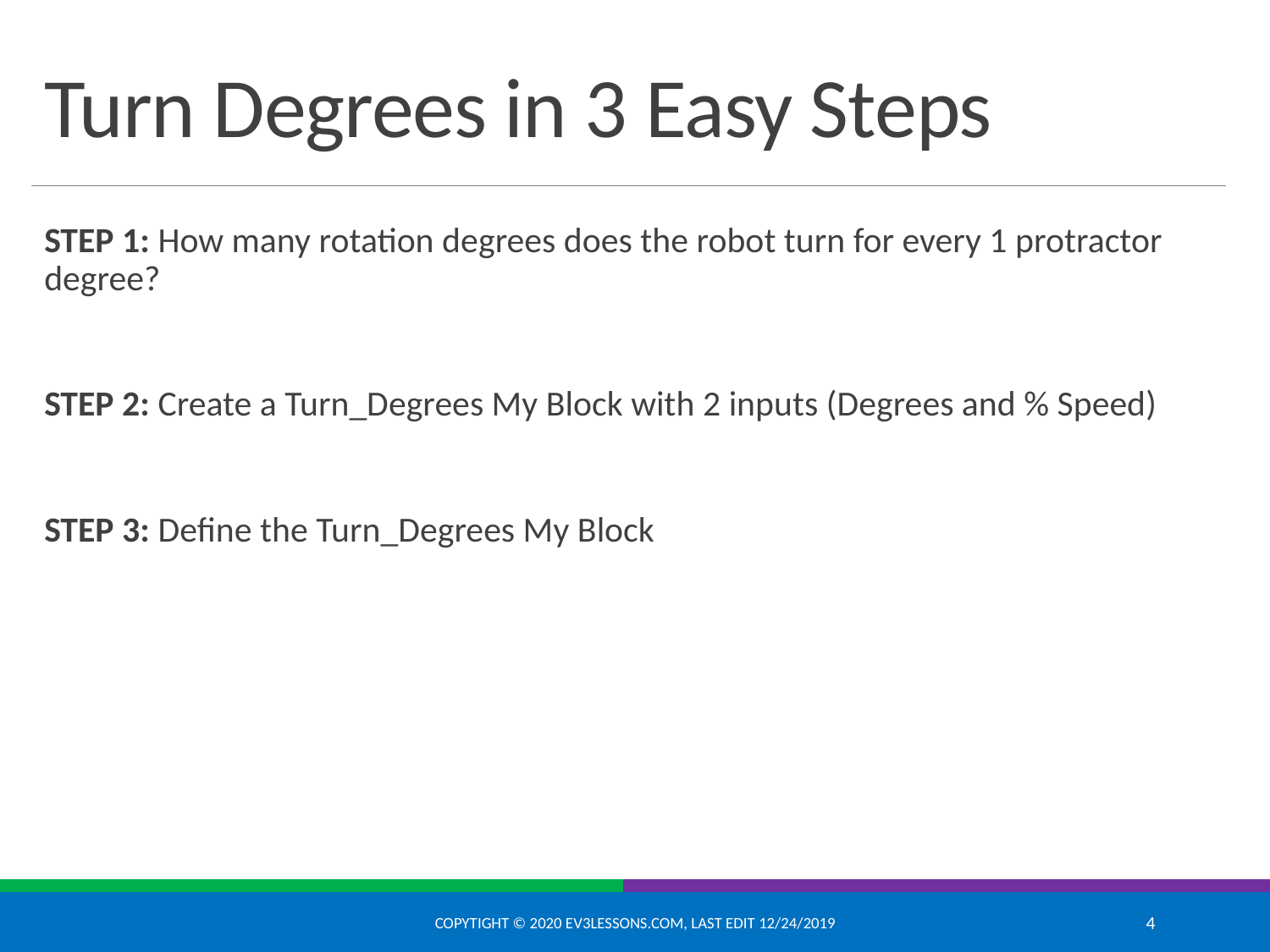

# Turn Degrees in 3 Easy Steps
STEP 1: How many rotation degrees does the robot turn for every 1 protractor degree?

STEP 2: Create a Turn_Degrees My Block with 2 inputs (Degrees and % Speed)

STEP 3: Define the Turn_Degrees My Block
Copytight © 2020 EV3Lessons.com, Last edit 12/24/2019
4